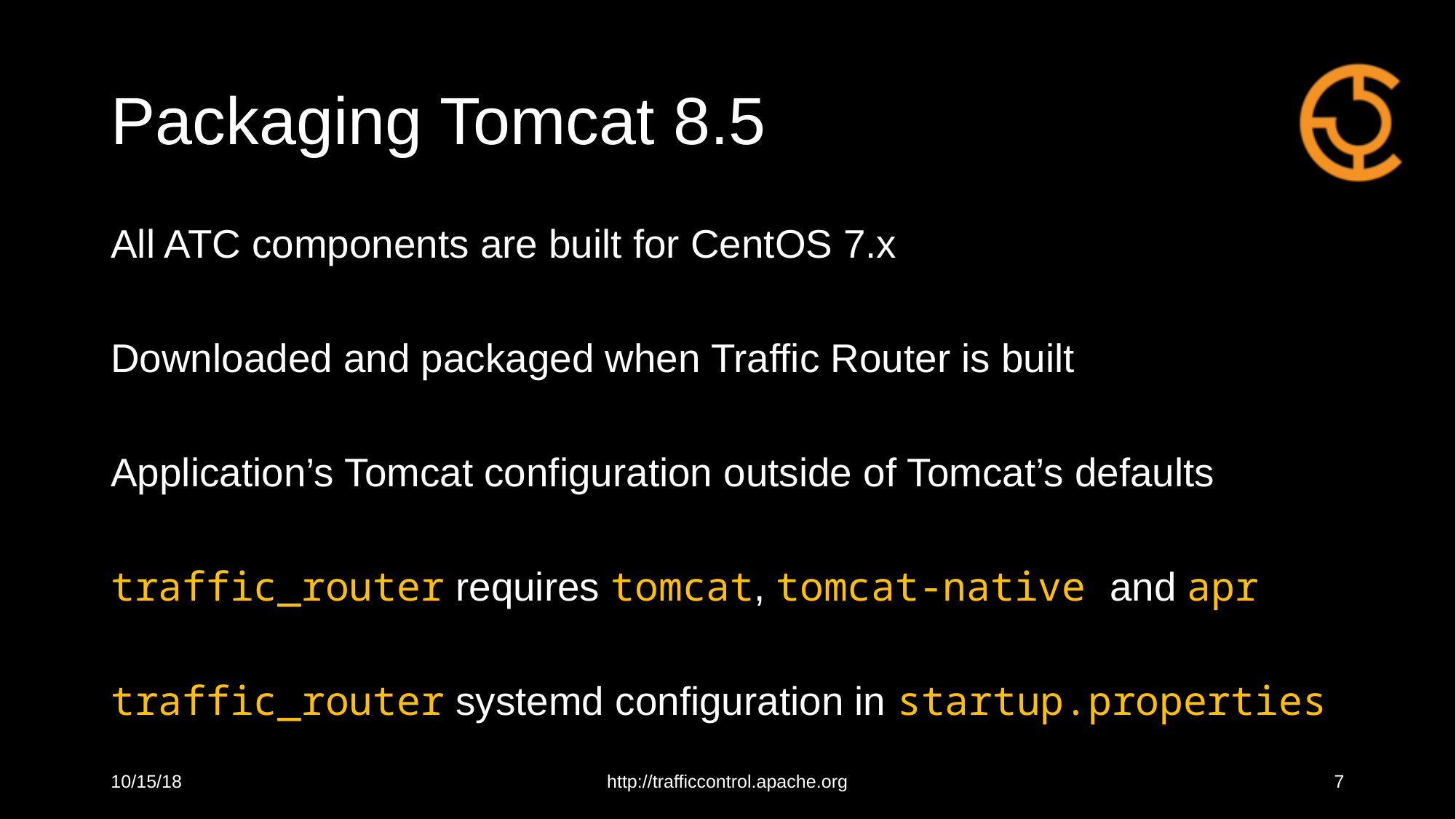

# Packaging Tomcat 8.5
All ATC components are built for CentOS 7.x

Downloaded and packaged when Traffic Router is built

Application’s Tomcat configuration outside of Tomcat’s defaults

traffic_router requires tomcat, tomcat-native and apr

traffic_router systemd configuration in startup.properties
10/15/18
http://trafficcontrol.apache.org
7